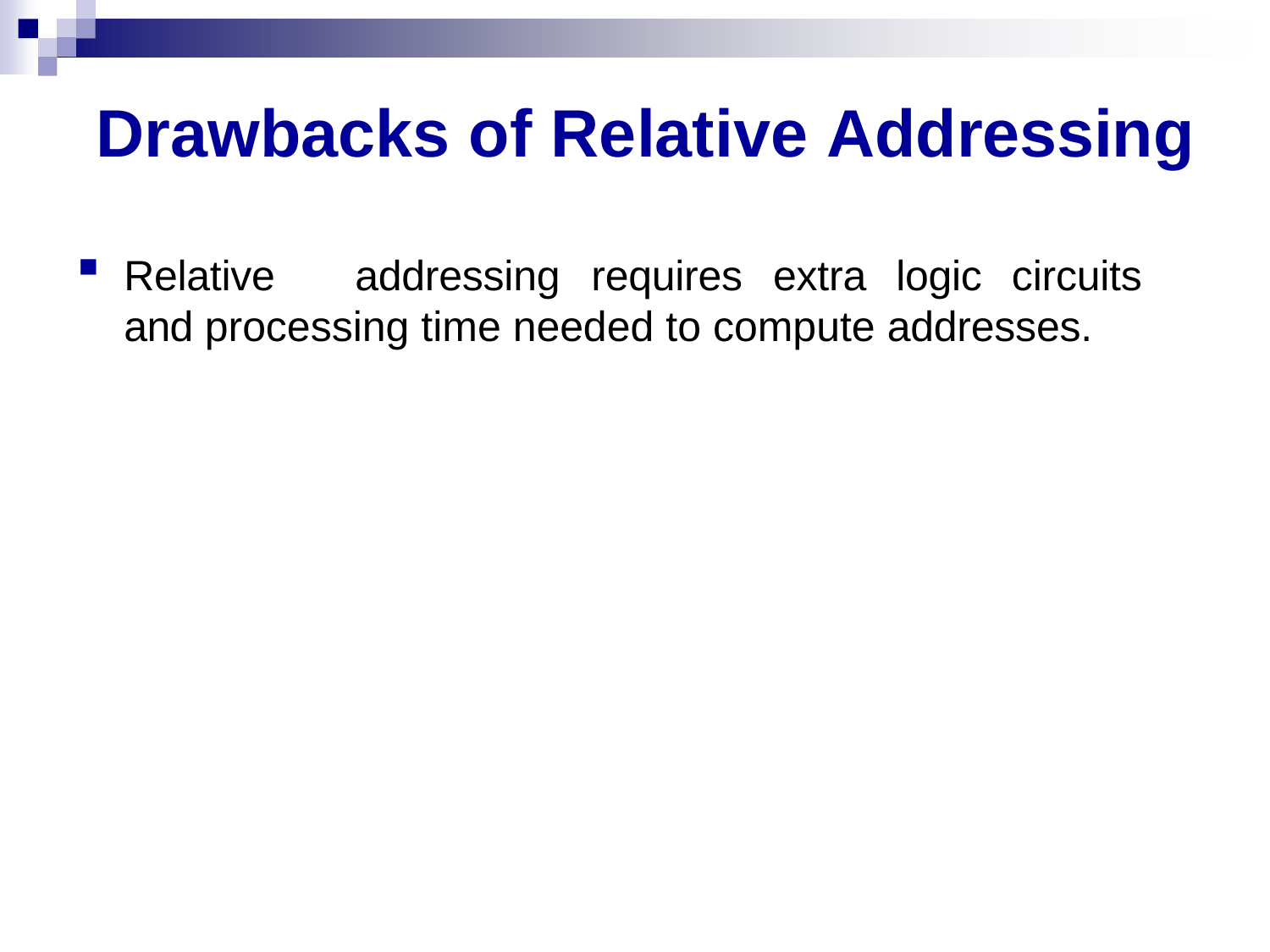

# Drawbacks of Relative Addressing
Relative	addressing	requires	extra	logic	circuits	and processing time needed to compute addresses.